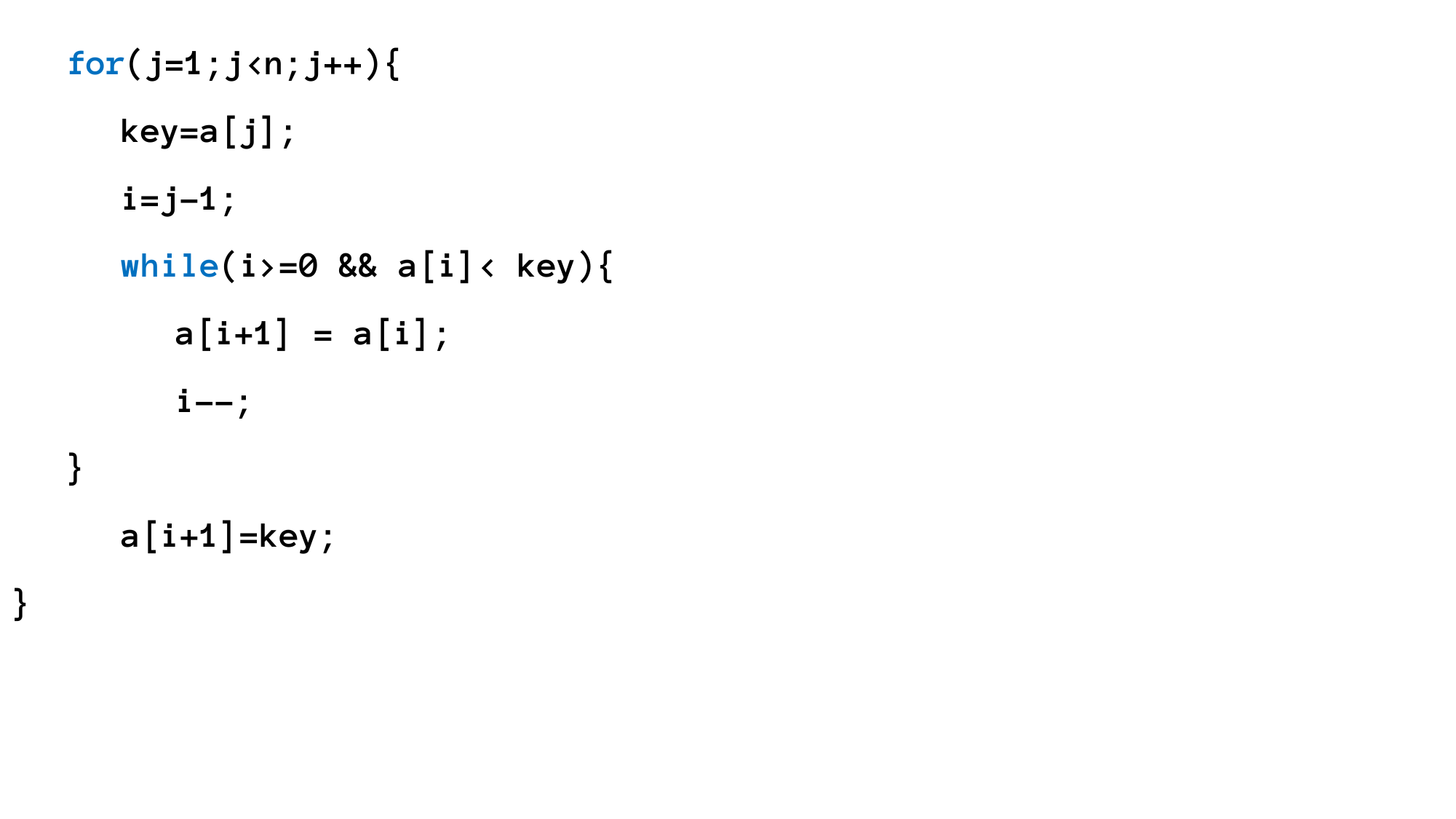

| for(j=1;j<n;j++){ |  |
| --- | --- |
| key=a[j]; |  |
| i=j-1; |  |
| while(i>=0 && a[i]< key){ |  |
| a[i+1] = a[i]; |  |
| i--; |  |
| } |  |
| a[i+1]=key; |  |
| } |  |